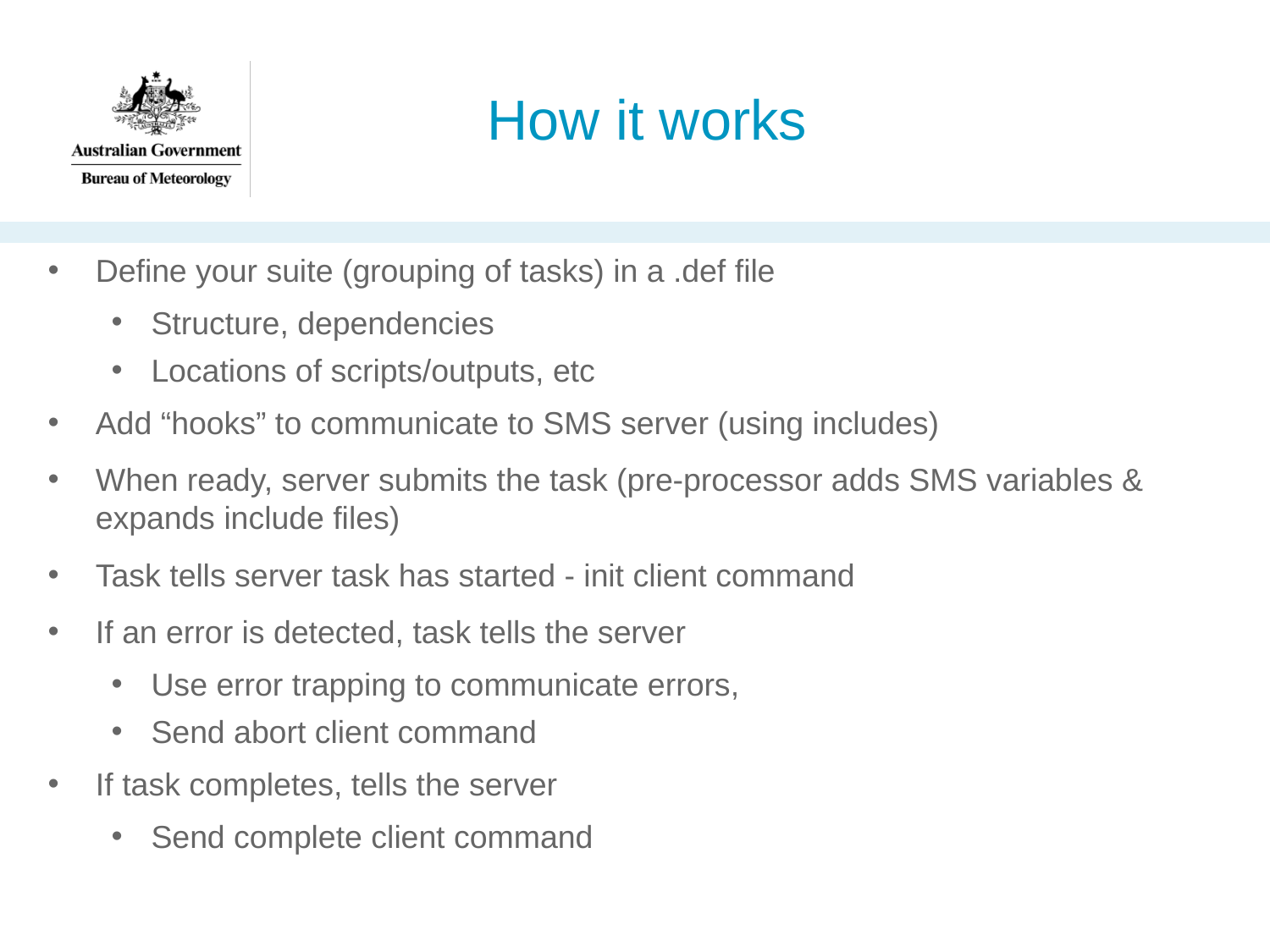

# How it works
Define your suite (grouping of tasks) in a .def file
Structure, dependencies
Locations of scripts/outputs, etc
Add “hooks” to communicate to SMS server (using includes)
When ready, server submits the task (pre-processor adds SMS variables & expands include files)
Task tells server task has started - init client command
If an error is detected, task tells the server
Use error trapping to communicate errors,
Send abort client command
If task completes, tells the server
Send complete client command